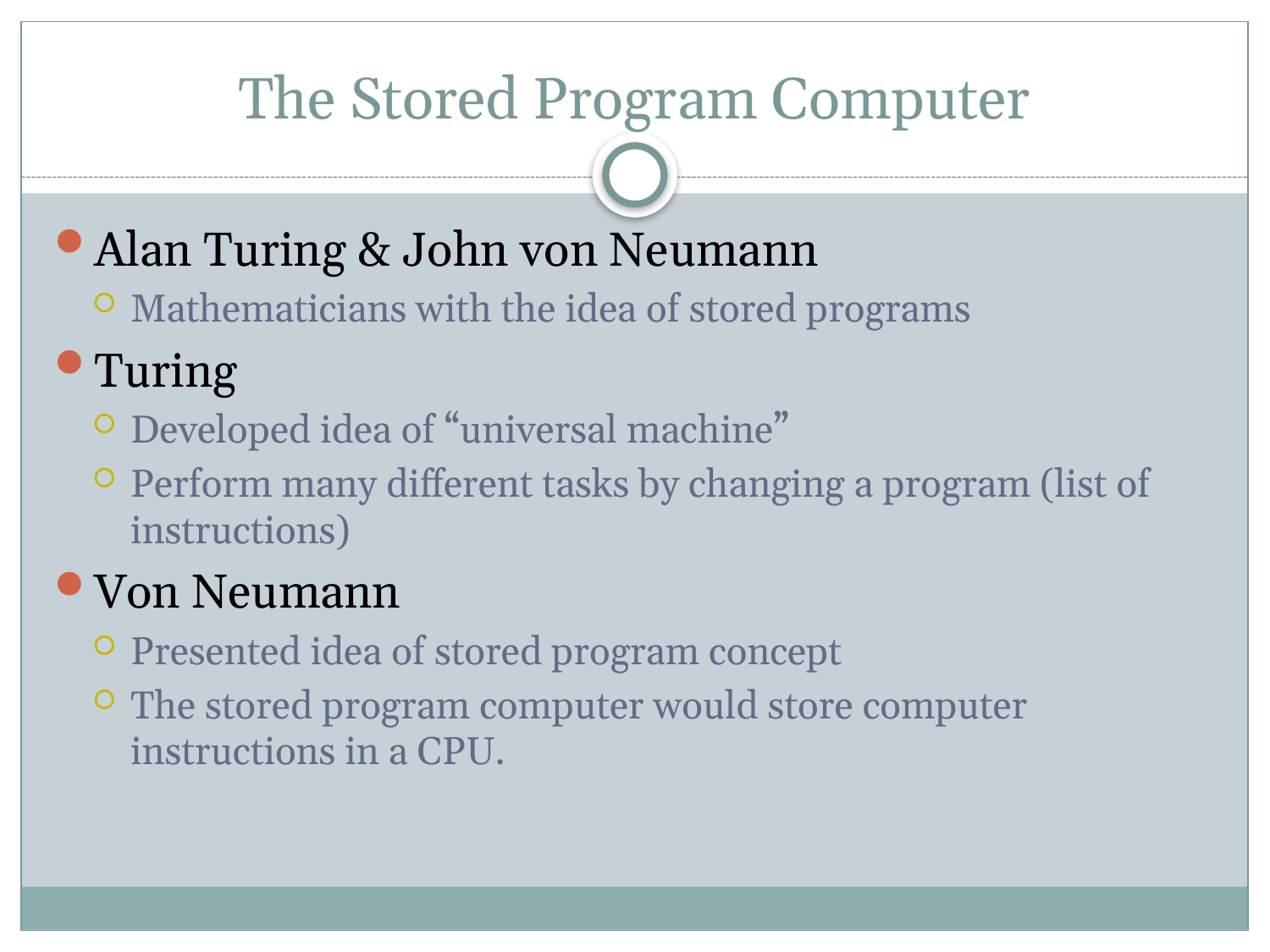

# The Stored Program Computer
Alan Turing & John von Neumann
Mathematicians with the idea of stored programs
Turing
Developed idea of “universal machine”
Perform many different tasks by changing a program (list of instructions)
Von Neumann
Presented idea of stored program concept
The stored program computer would store computer instructions in a CPU.